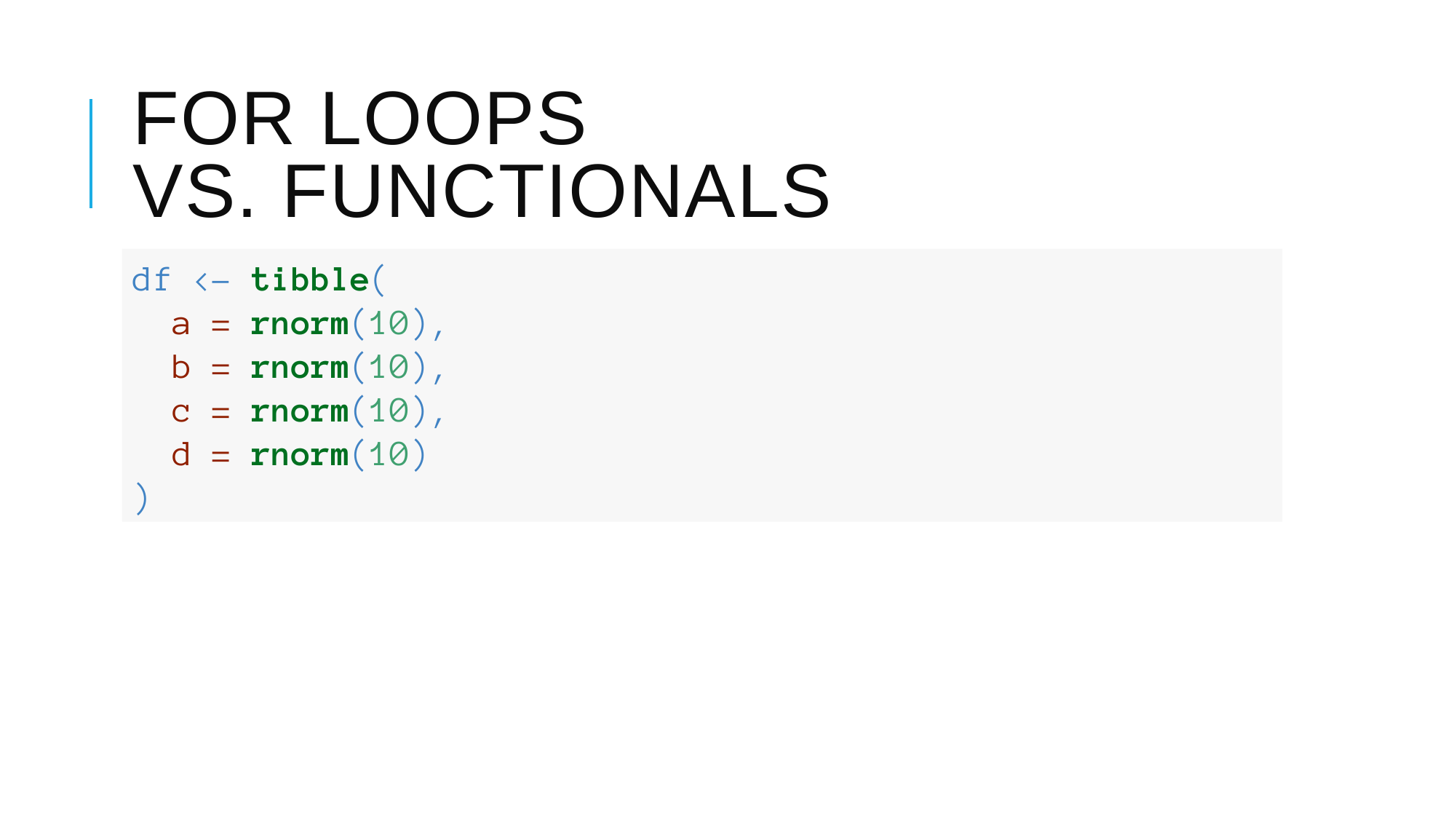

# For loops vs. functionals
df <- tibble(
  a = rnorm(10),
  b = rnorm(10),
  c = rnorm(10),
  d = rnorm(10)
)